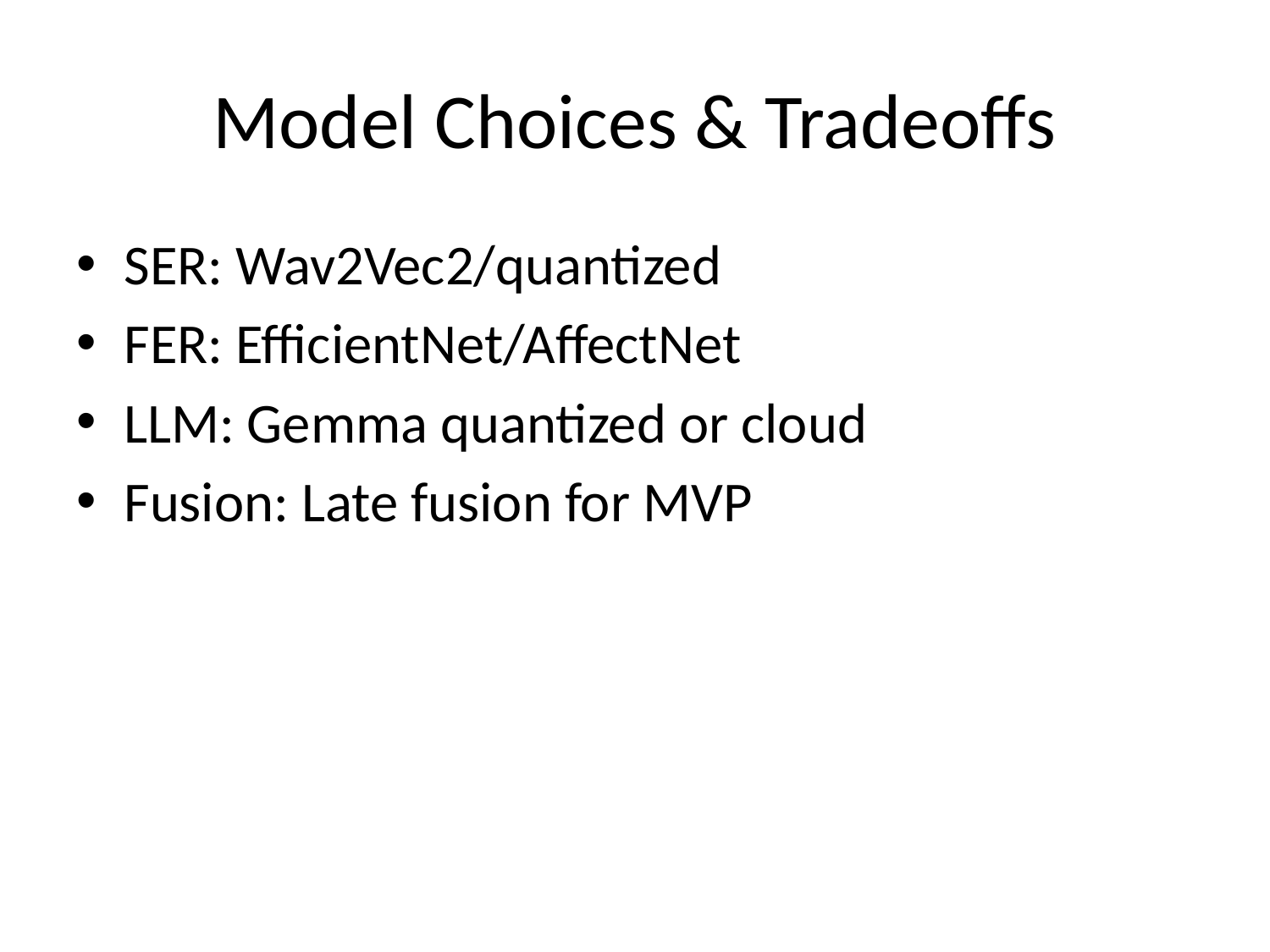

# Model Choices & Tradeoffs
SER: Wav2Vec2/quantized
FER: EfficientNet/AffectNet
LLM: Gemma quantized or cloud
Fusion: Late fusion for MVP